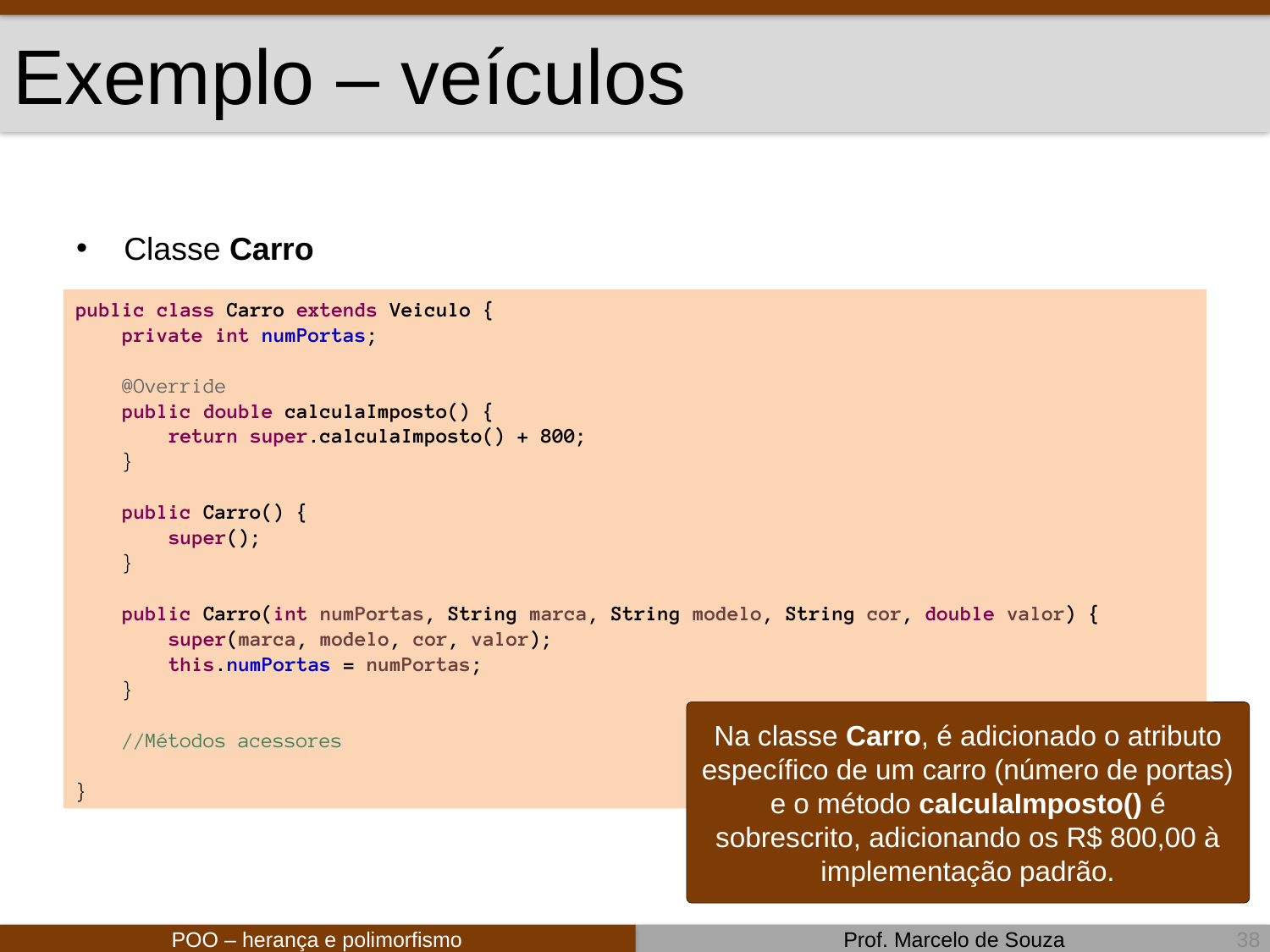

# Exemplo – veículos
Classe Carro
public class Carro extends Veiculo {
    private int numPortas;

    @Override
    public double calculaImposto() {
        return super.calculaImposto() + 800;
    }

    public Carro() {
        super();
    }

    public Carro(int numPortas, String marca, String modelo, String cor, double valor) {
        super(marca, modelo, cor, valor);
        this.numPortas = numPortas;
    }

    //Métodos acessores

}
Na classe Carro, é adicionado o atributo específico de um carro (número de portas) e o método calculaImposto() é sobrescrito, adicionando os R$ 800,00 à implementação padrão.
38